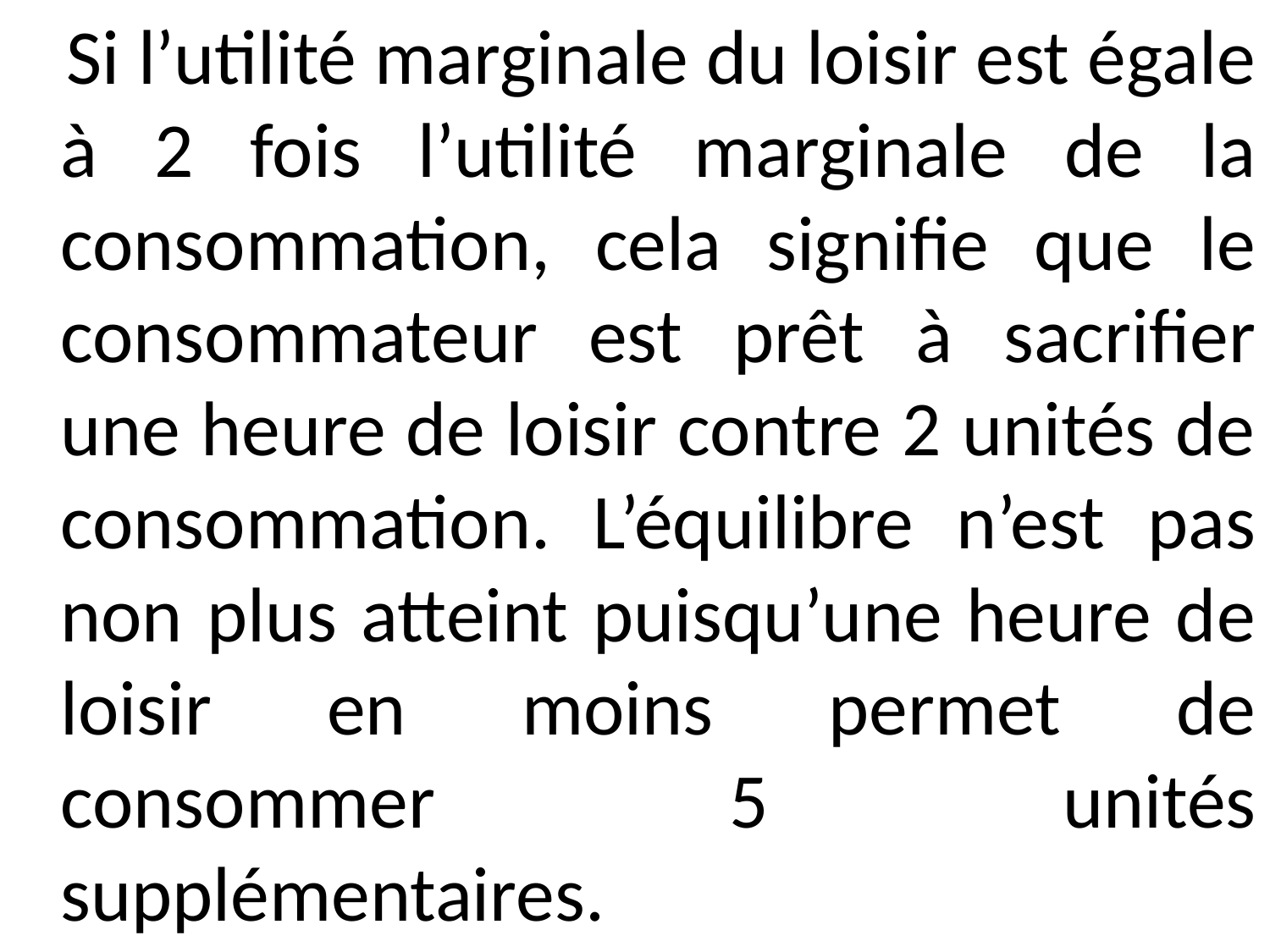

Si l’utilité marginale du loisir est égale à 2 fois l’utilité marginale de la consommation, cela signifie que le consommateur est prêt à sacrifier une heure de loisir contre 2 unités de consommation. L’équilibre n’est pas non plus atteint puisqu’une heure de loisir en moins permet de consommer 5 unités supplémentaires.